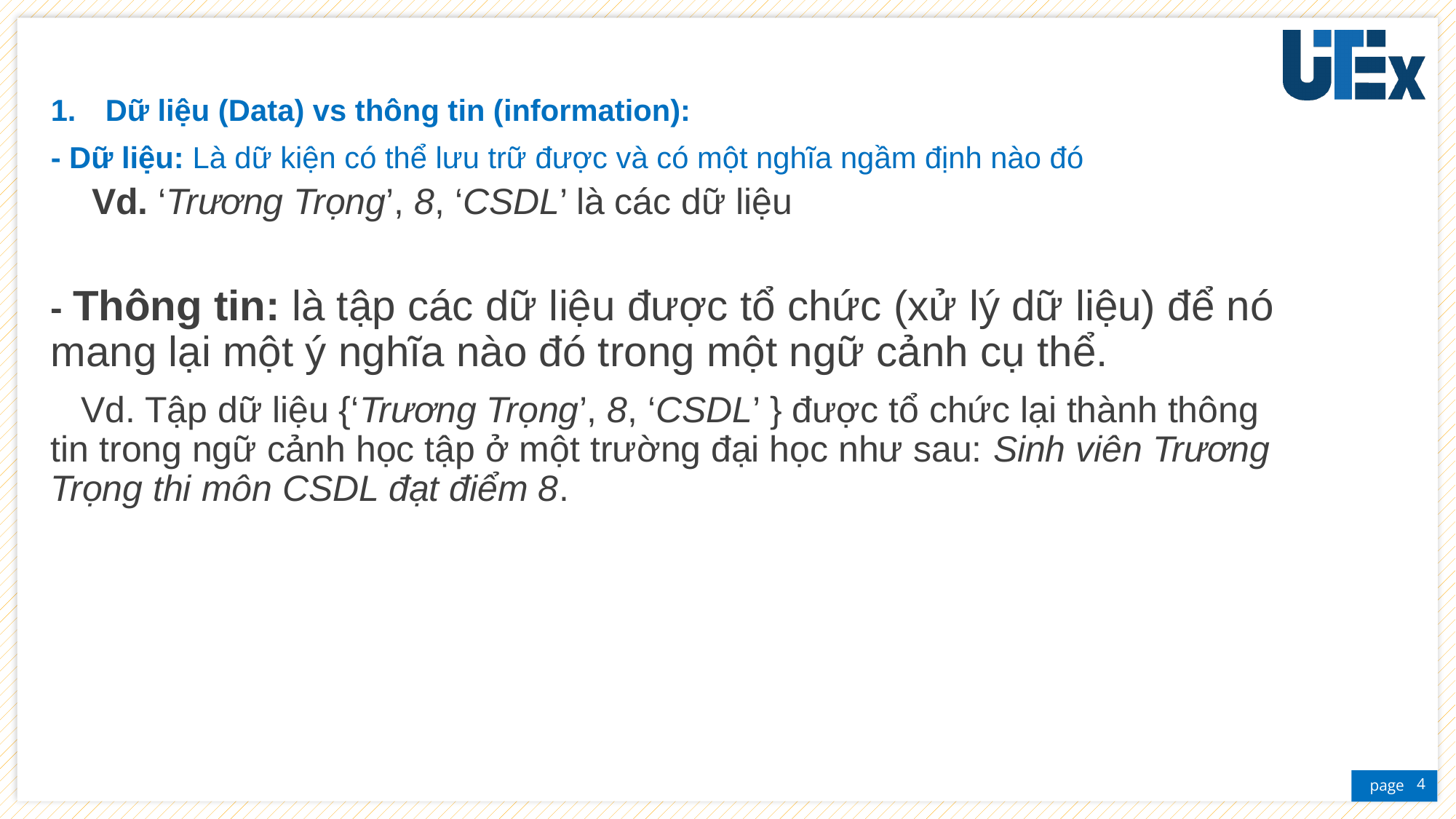

Dữ liệu (Data) vs thông tin (information):
- Dữ liệu: Là dữ kiện có thể lưu trữ được và có một nghĩa ngầm định nào đó
Vd. ‘Trương Trọng’, 8, ‘CSDL’ là các dữ liệu

- Thông tin: là tập các dữ liệu được tổ chức (xử lý dữ liệu) để nó mang lại một ý nghĩa nào đó trong một ngữ cảnh cụ thể.
   Vd. Tập dữ liệu {‘Trương Trọng’, 8, ‘CSDL’ } được tổ chức lại thành thông tin trong ngữ cảnh học tập ở một trường đại học như sau: Sinh viên Trương Trọng thi môn CSDL đạt điểm 8.

4